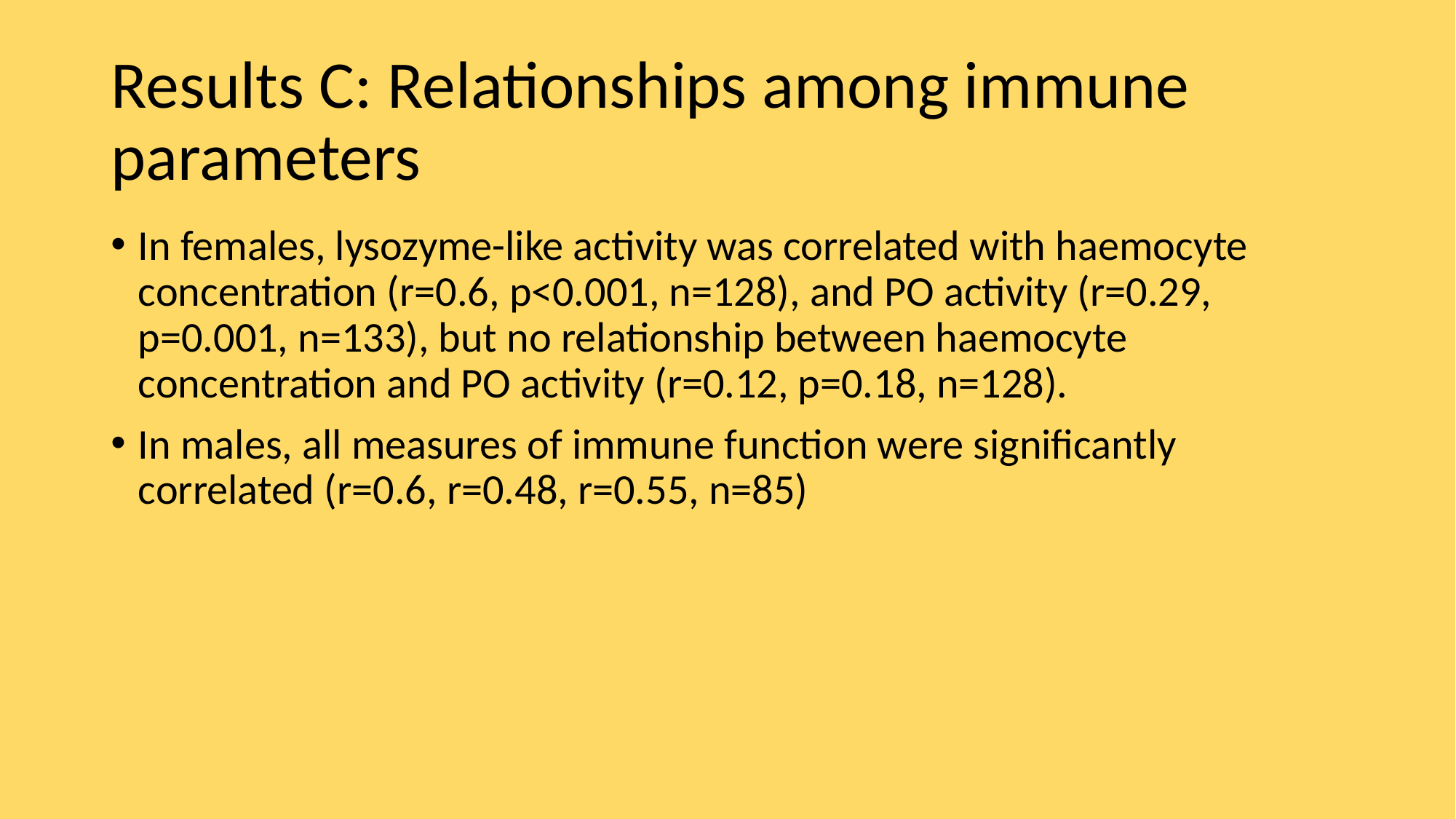

# Results C: Relationships among immune parameters
In females, lysozyme-like activity was correlated with haemocyte concentration (r=0.6, p<0.001, n=128), and PO activity (r=0.29, p=0.001, n=133), but no relationship between haemocyte concentration and PO activity (r=0.12, p=0.18, n=128).
In males, all measures of immune function were significantly correlated (r=0.6, r=0.48, r=0.55, n=85)